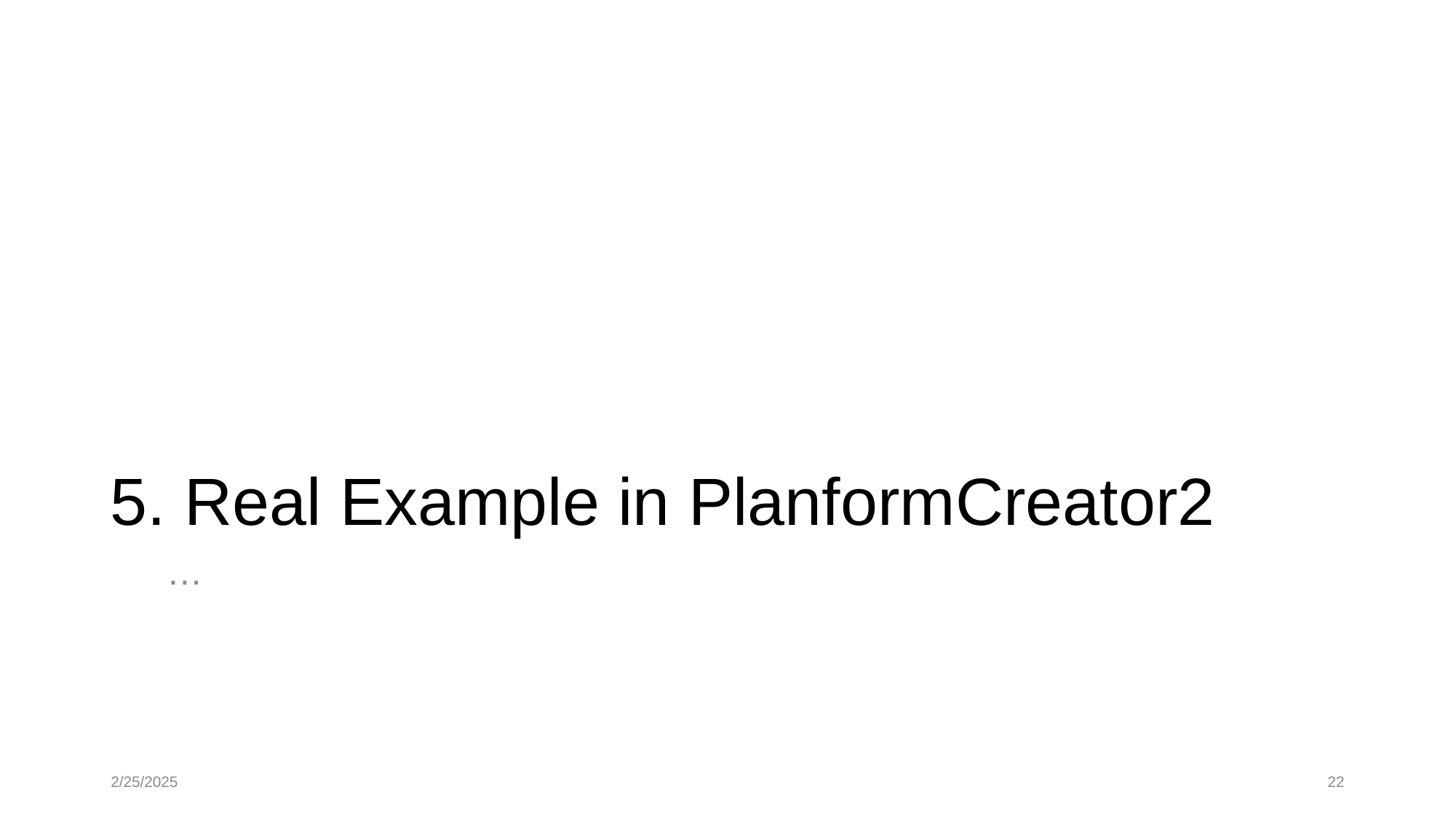

# 5. Real Example in PlanformCreator2
…
2/25/2025
22